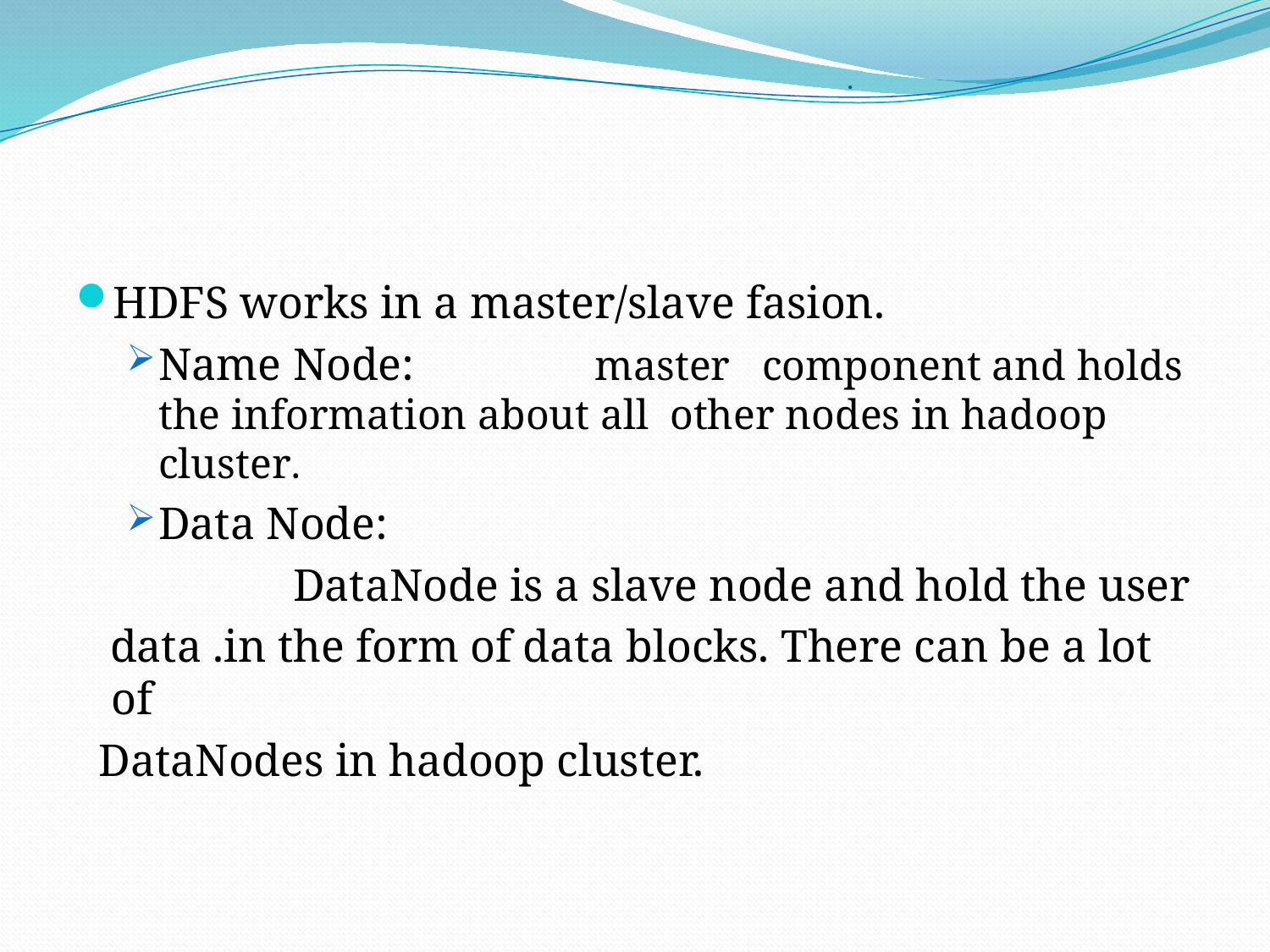

# .
HDFS works in a master/slave fasion.
Name Node:							          master   component and holds the information about all  other nodes in hadoop  cluster.
Data Node:
                   DataNode is a slave node and hold the user
   data .in the form of data blocks. There can be a lot of
  DataNodes in hadoop cluster.